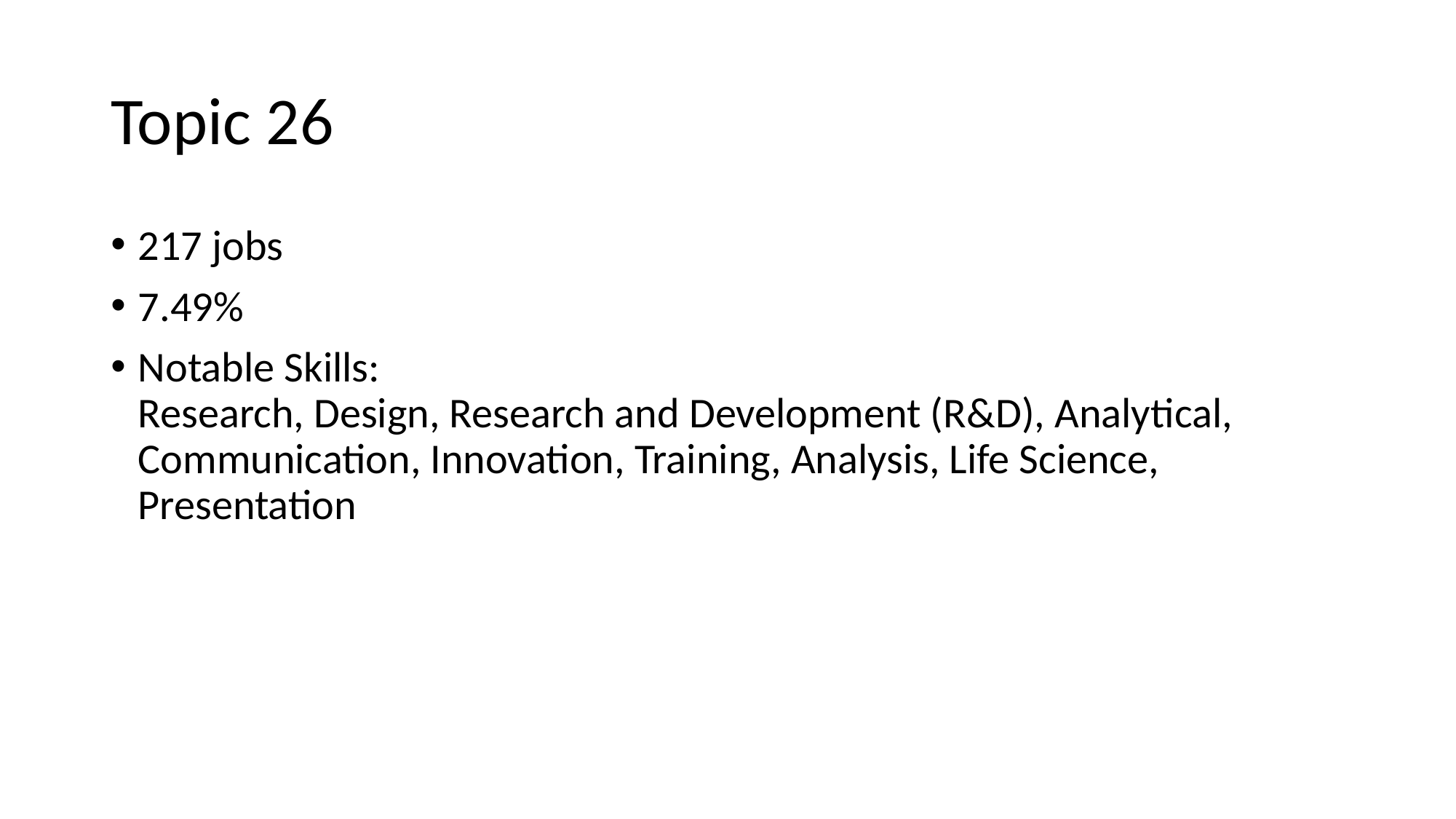

# Topic 26
217 jobs
7.49%
Notable Skills:
Research, Design, Research and Development (R&D), Analytical, Communication, Innovation, Training, Analysis, Life Science, Presentation